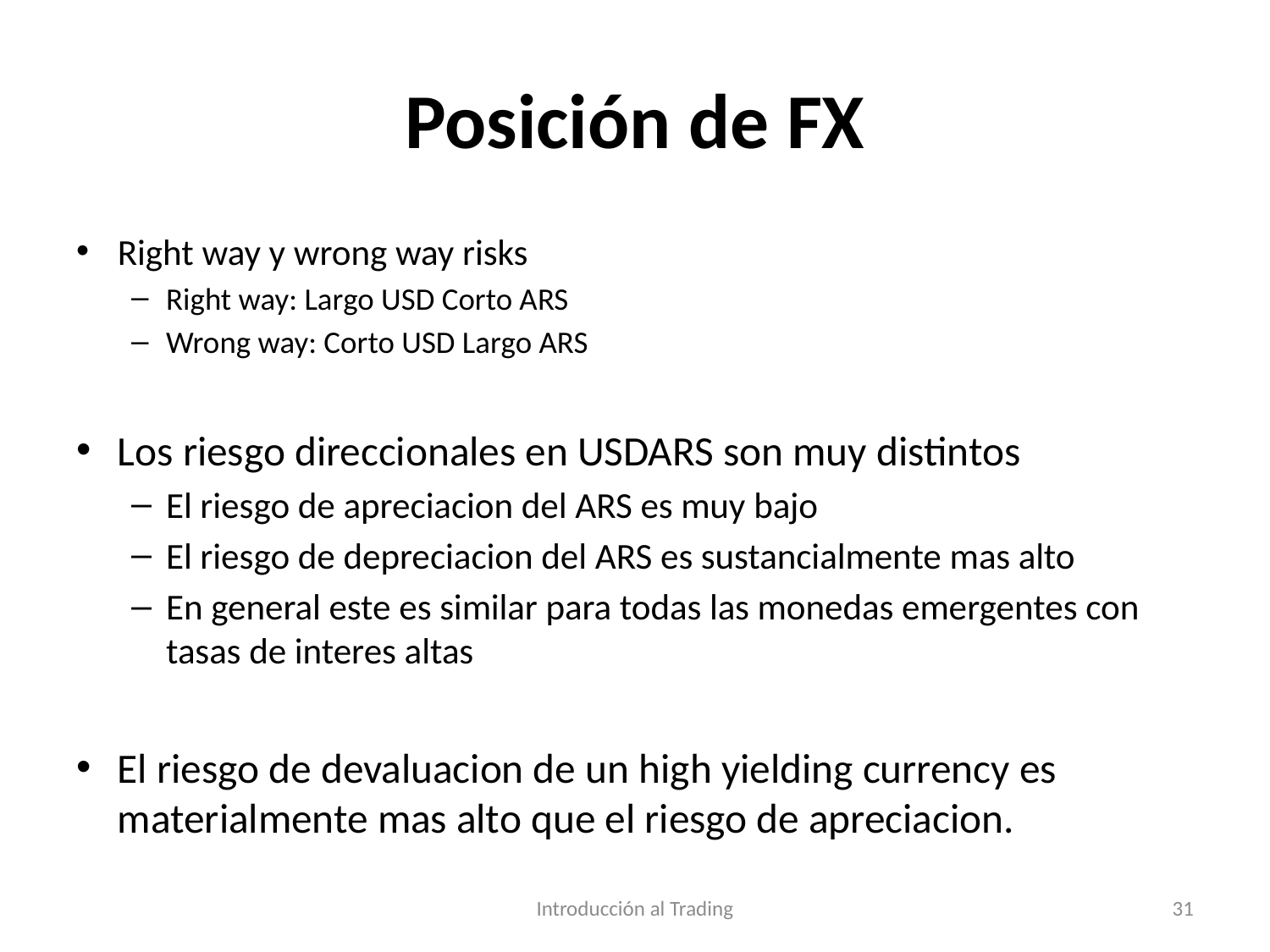

# Posición de FX
Right way y wrong way risks
Right way: Largo USD Corto ARS
Wrong way: Corto USD Largo ARS

Los riesgo direccionales en USDARS son muy distintos
El riesgo de apreciacion del ARS es muy bajo
El riesgo de depreciacion del ARS es sustancialmente mas alto
En general este es similar para todas las monedas emergentes con tasas de interes altas

El riesgo de devaluacion de un high yielding currency es materialmente mas alto que el riesgo de apreciacion.

Introducción al Trading
31